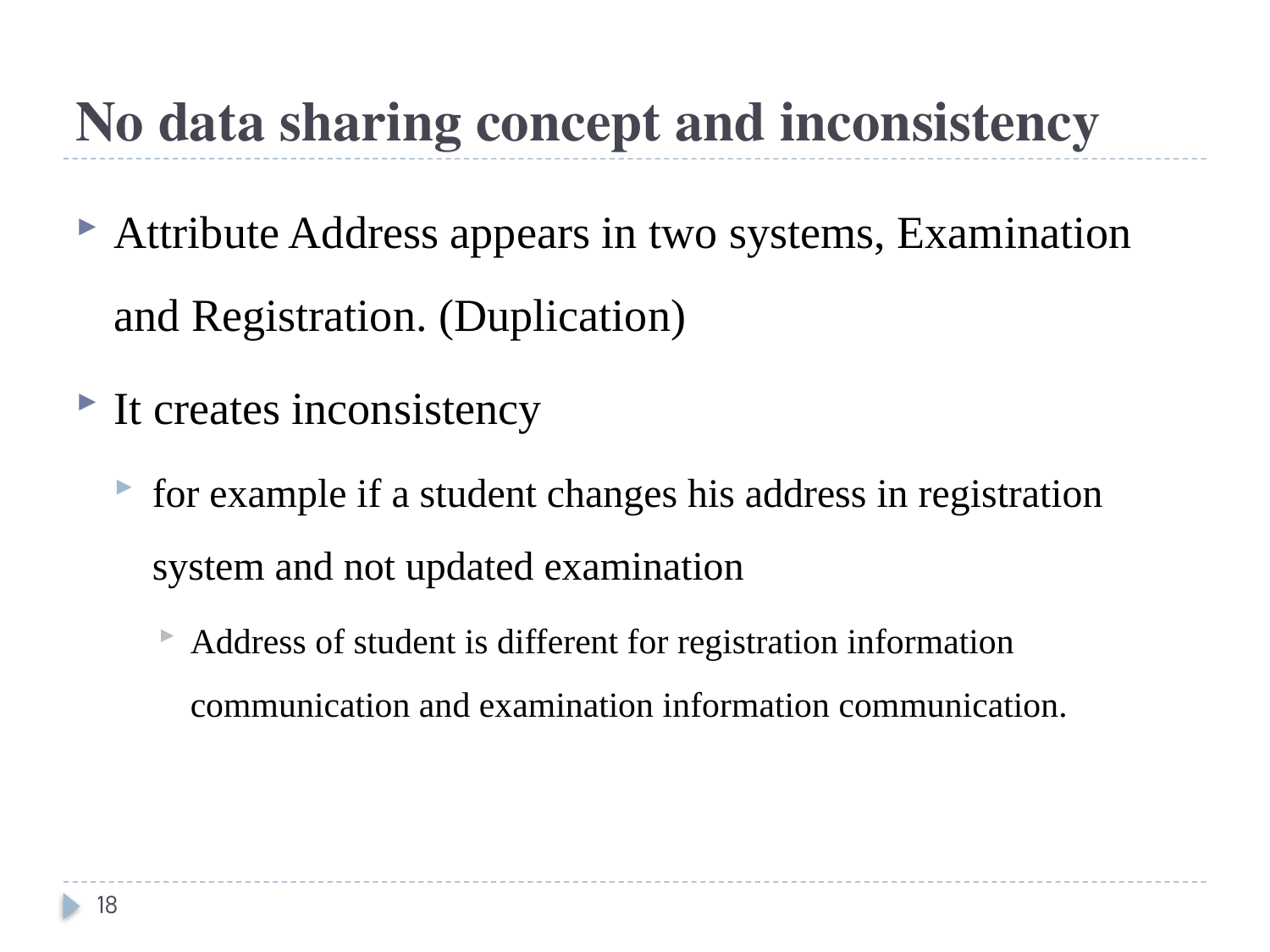

# No data sharing concept and inconsistency
Attribute Address appears in two systems, Examination and Registration. (Duplication)
It creates inconsistency
for example if a student changes his address in registration system and not updated examination
Address of student is different for registration information communication and examination information communication.

18